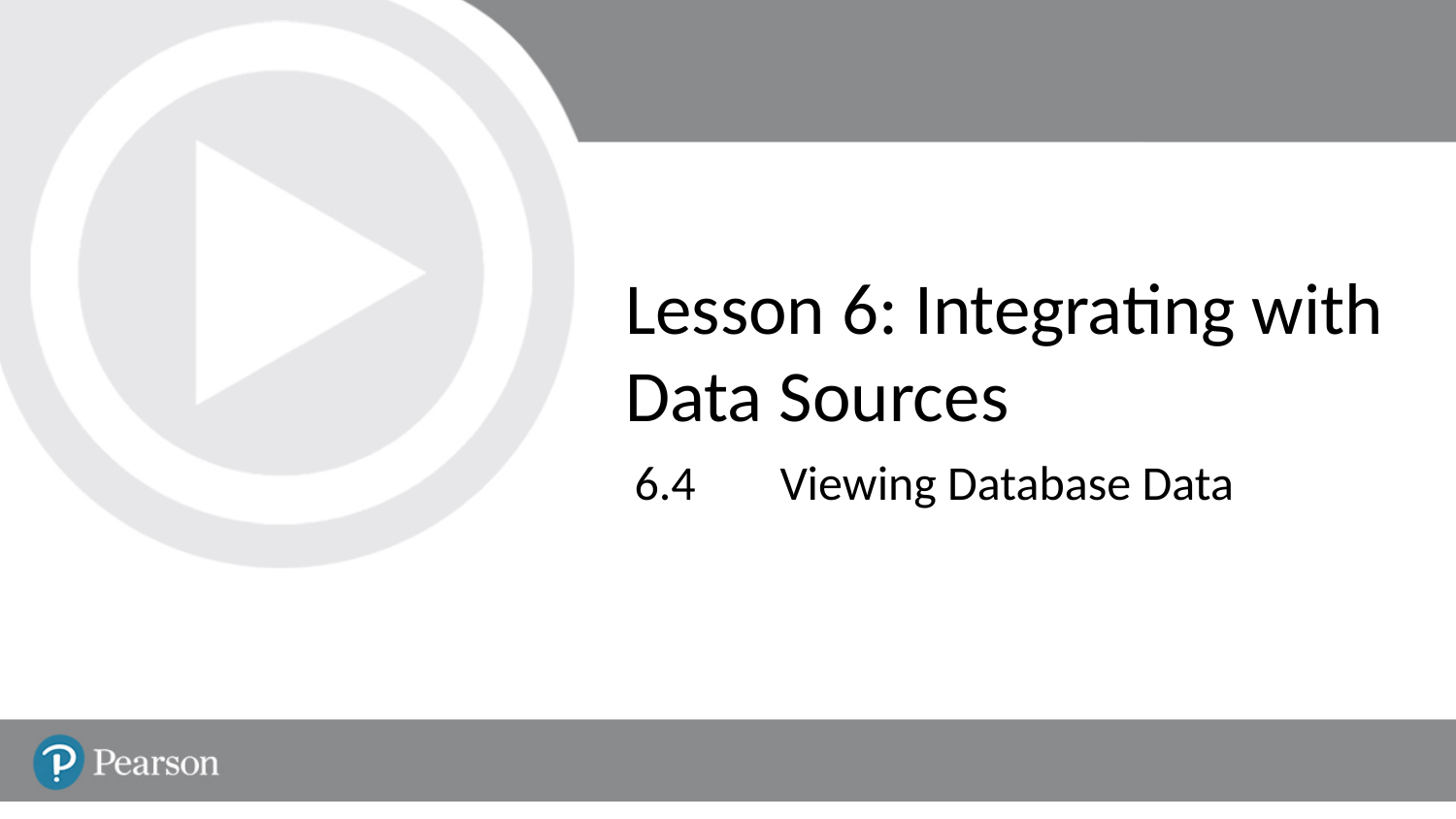

# Lesson 6: Integrating with Data Sources
6.4	Viewing Database Data